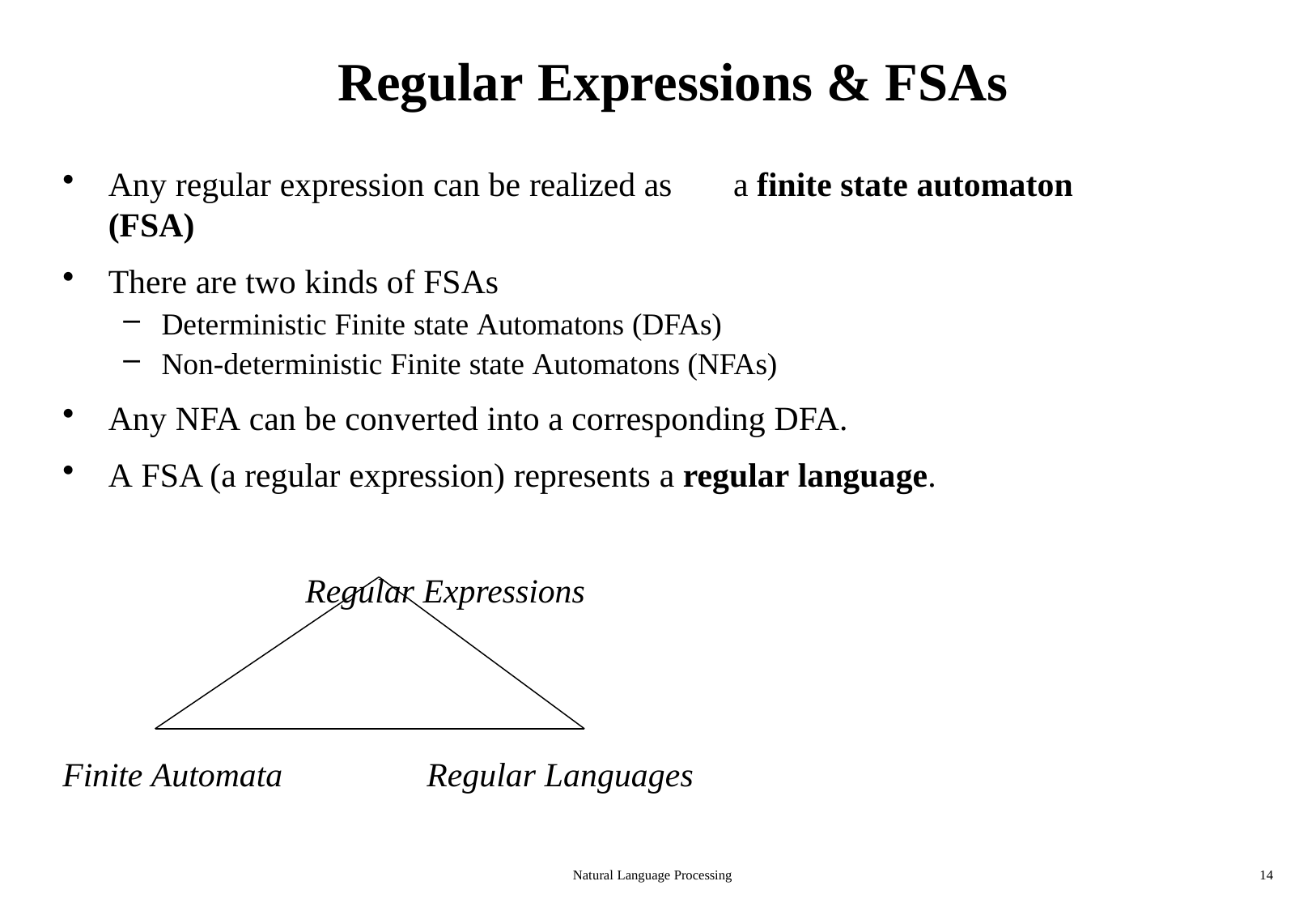

# Regular Expressions & FSAs
Any regular expression can be realized as	a finite state automaton (FSA)
There are two kinds of FSAs
Deterministic Finite state Automatons (DFAs)
Non-deterministic Finite state Automatons (NFAs)
Any NFA can be converted into a corresponding DFA.
A FSA (a regular expression) represents a regular language.

Regular Expressions

Finite Automata
Regular Languages
Natural Language Processing
14